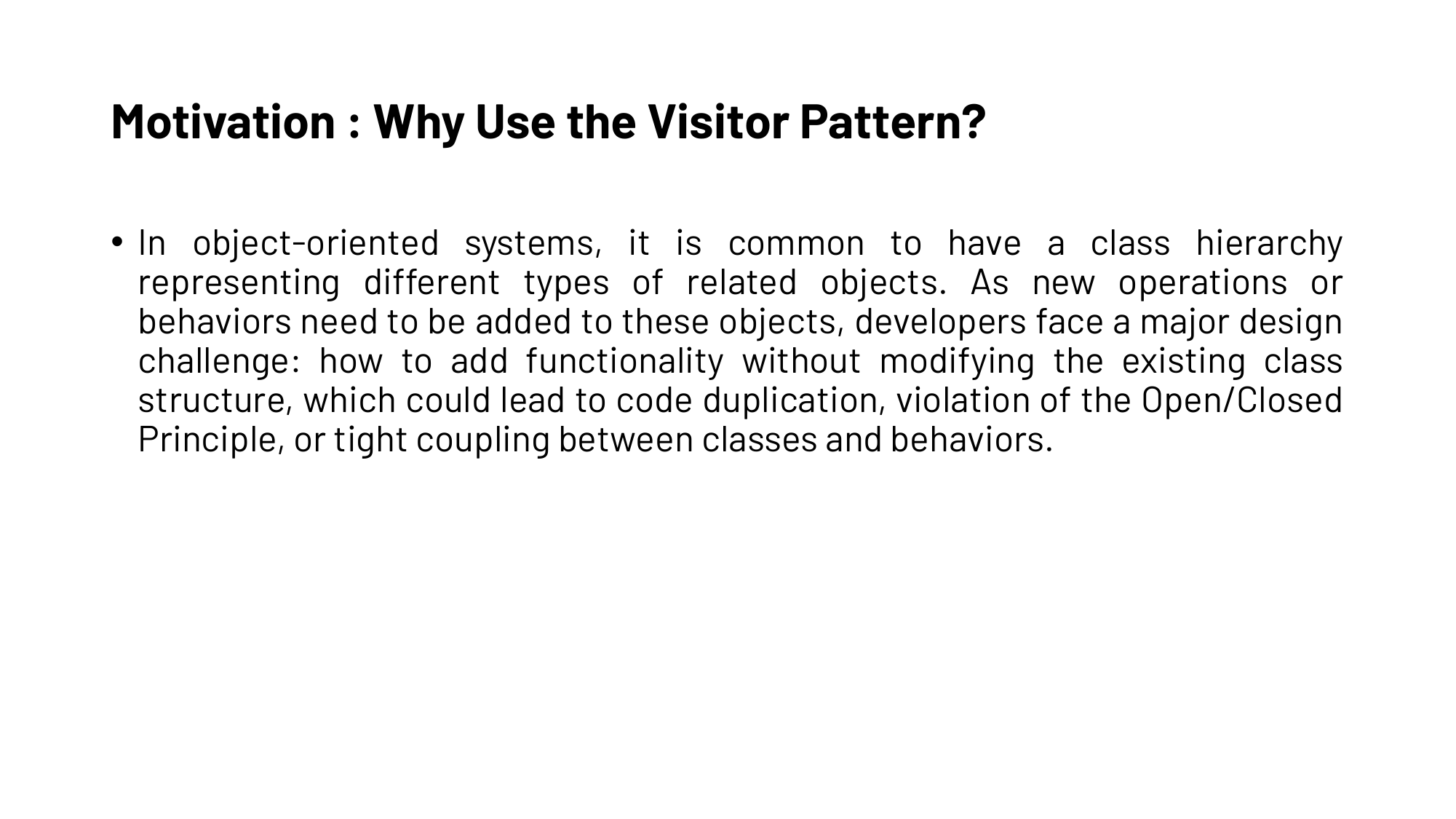

# Motivation : Why Use the Visitor Pattern?
In object-oriented systems, it is common to have a class hierarchy representing different types of related objects. As new operations or behaviors need to be added to these objects, developers face a major design challenge: how to add functionality without modifying the existing class structure, which could lead to code duplication, violation of the Open/Closed Principle, or tight coupling between classes and behaviors.